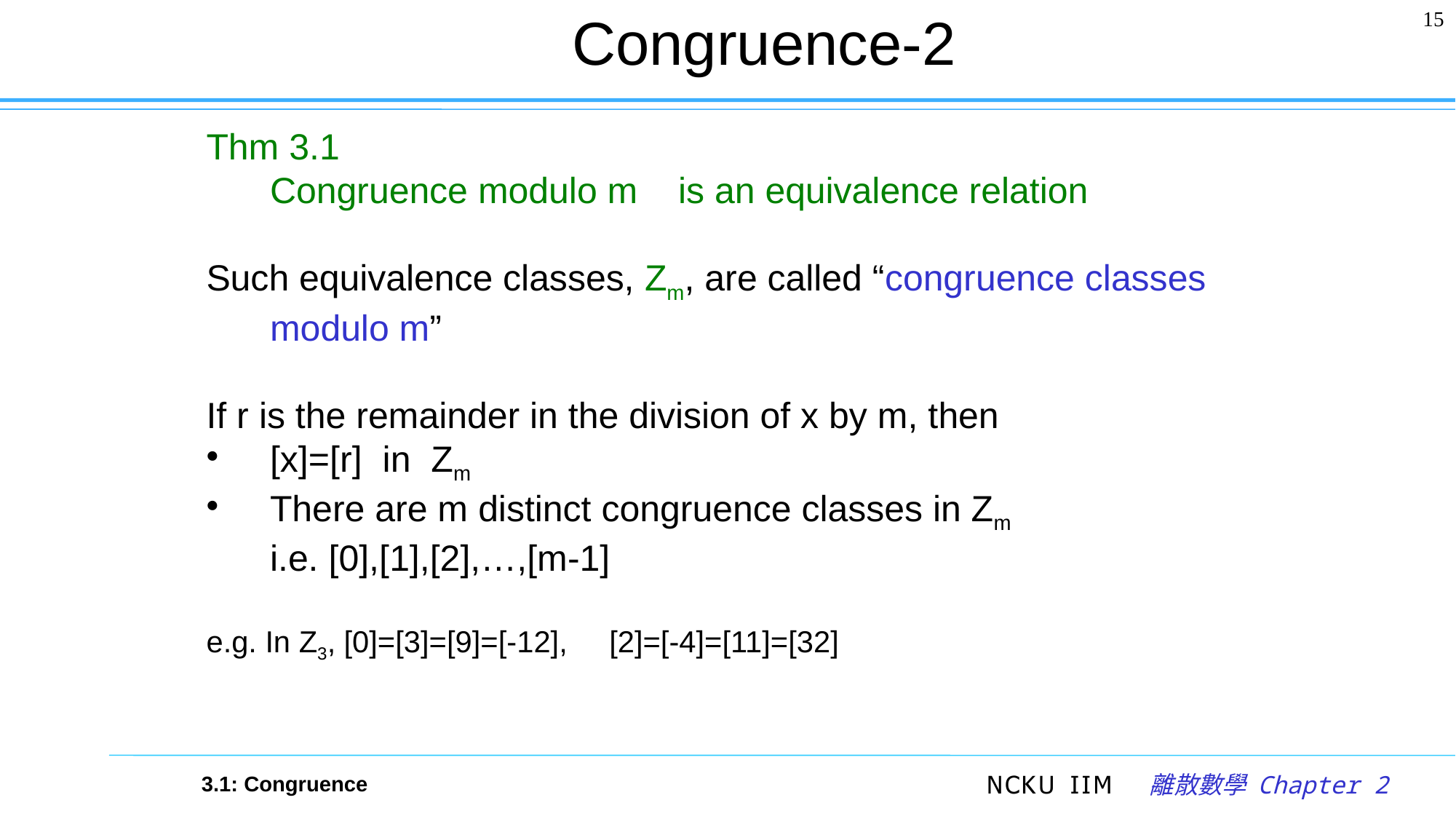

# Congruence-2
15

Thm 3.1
Congruence modulo m    is an equivalence relation

Such equivalence classes, Zm, are called “congruence classes modulo m”

If r is the remainder in the division of x by m, then
[x]=[r]  in  Zm
There are m distinct congruence classes in Zm
i.e. [0],[1],[2],…,[m-1]

e.g. In Z3, [0]=[3]=[9]=[-12],     [2]=[-4]=[11]=[32]

3.1: Congruence